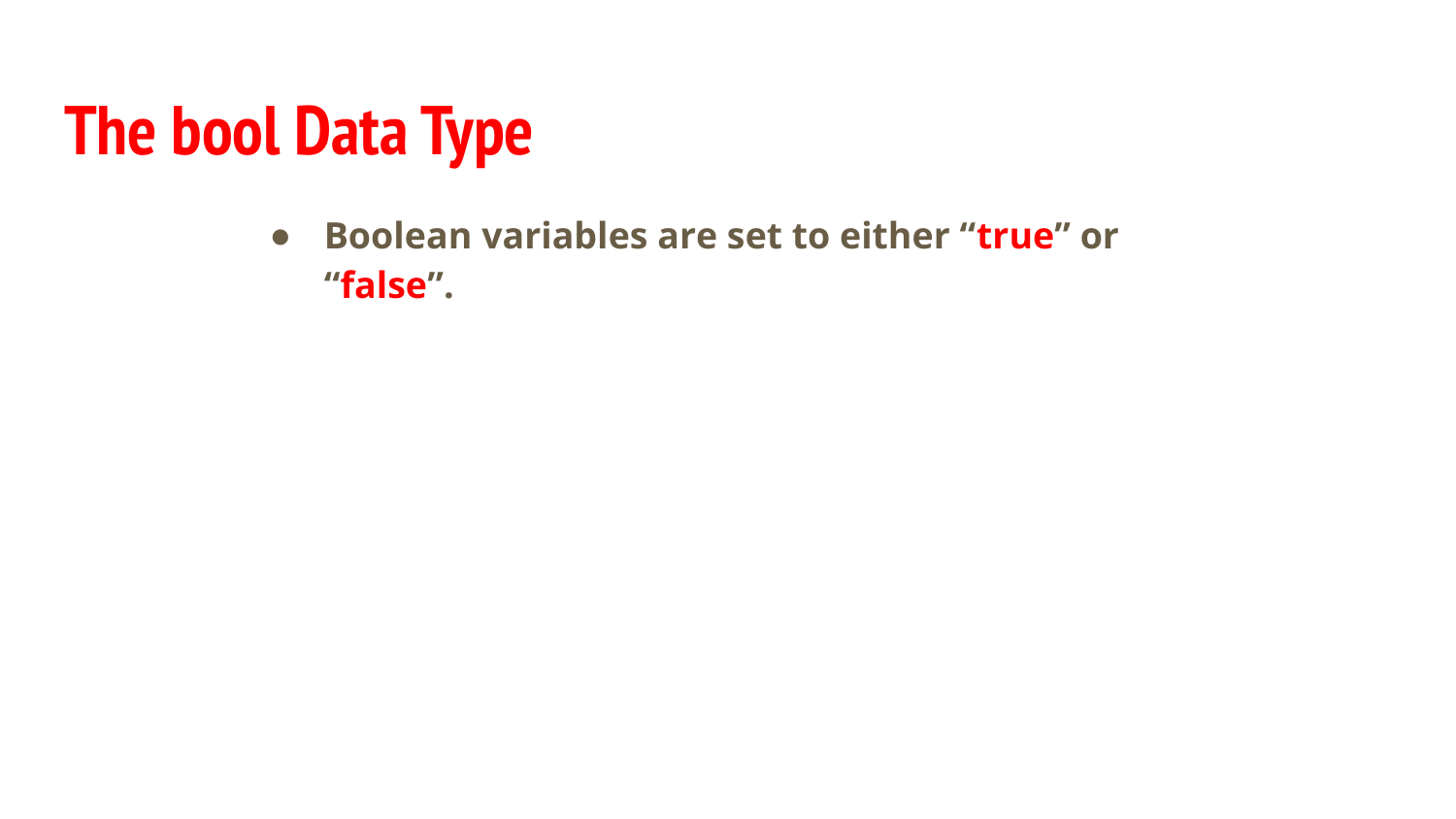

# The bool Data Type
Boolean variables are set to either “true” or “false”.